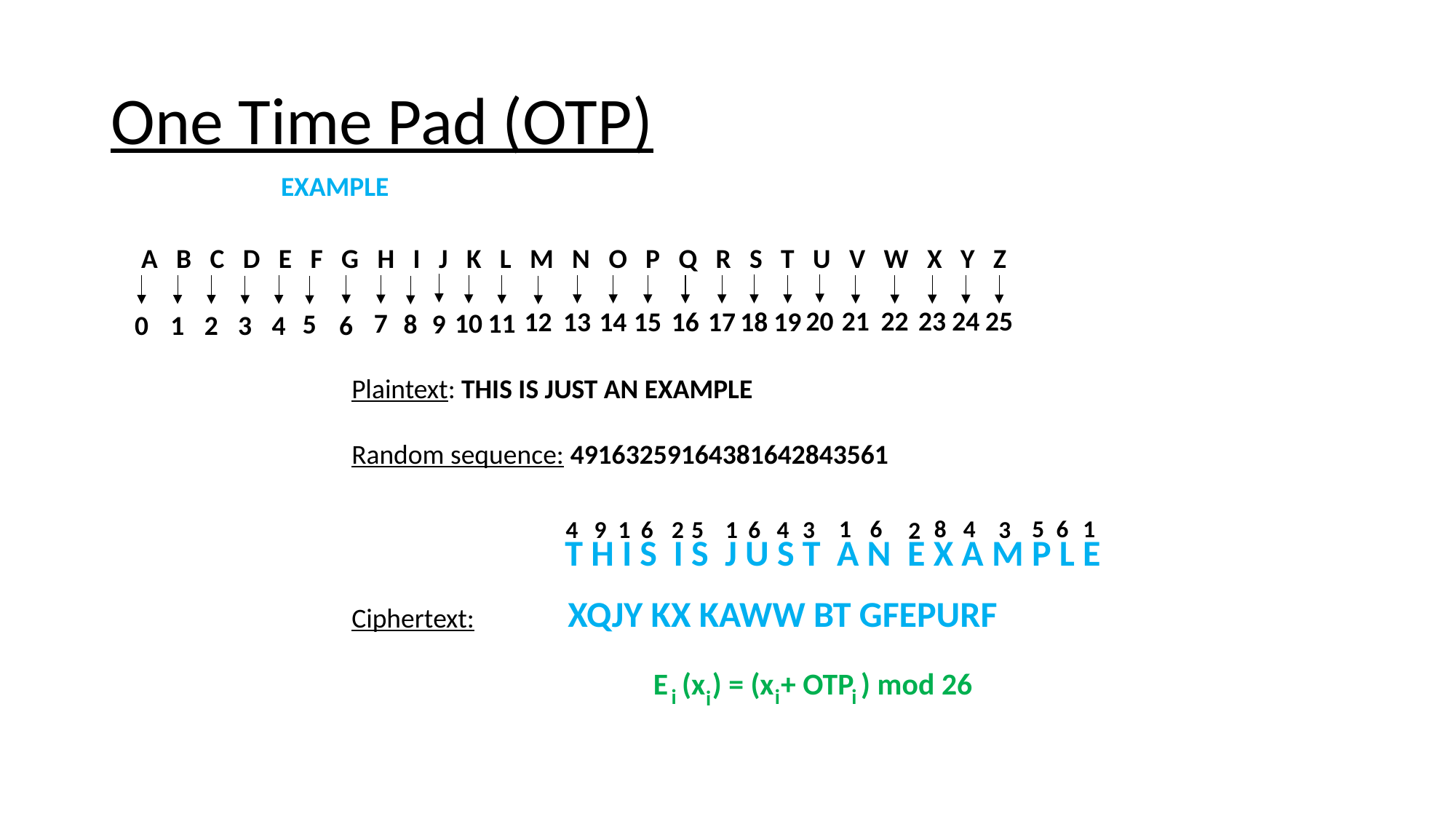

# One Time Pad (OTP)

     A   B   C   D   E   F   G   H   I   J   K   L   M   N   O   P   Q   R   S   T   U   V   W   X   Y   Z

EXAMPLE

20
21
22
23
24
25
18
19
15
17
16
12
13
14
10
7
11
5
8
9
6
0
1
2
4
3
Plaintext: THIS IS JUST AN EXAMPLE

Random sequence: 49163259164381642843561

Ciphertext:
1
6
5
6
1
8
4
4
9
1
6
2
5
1
6
4
3
3
2
T H I S  I S  J U S T  A N  E X A M P L E
XQJY KX KAWW BT GFEPURF
E  (x ) = (x + OTP ) mod 26
i
i
i
i